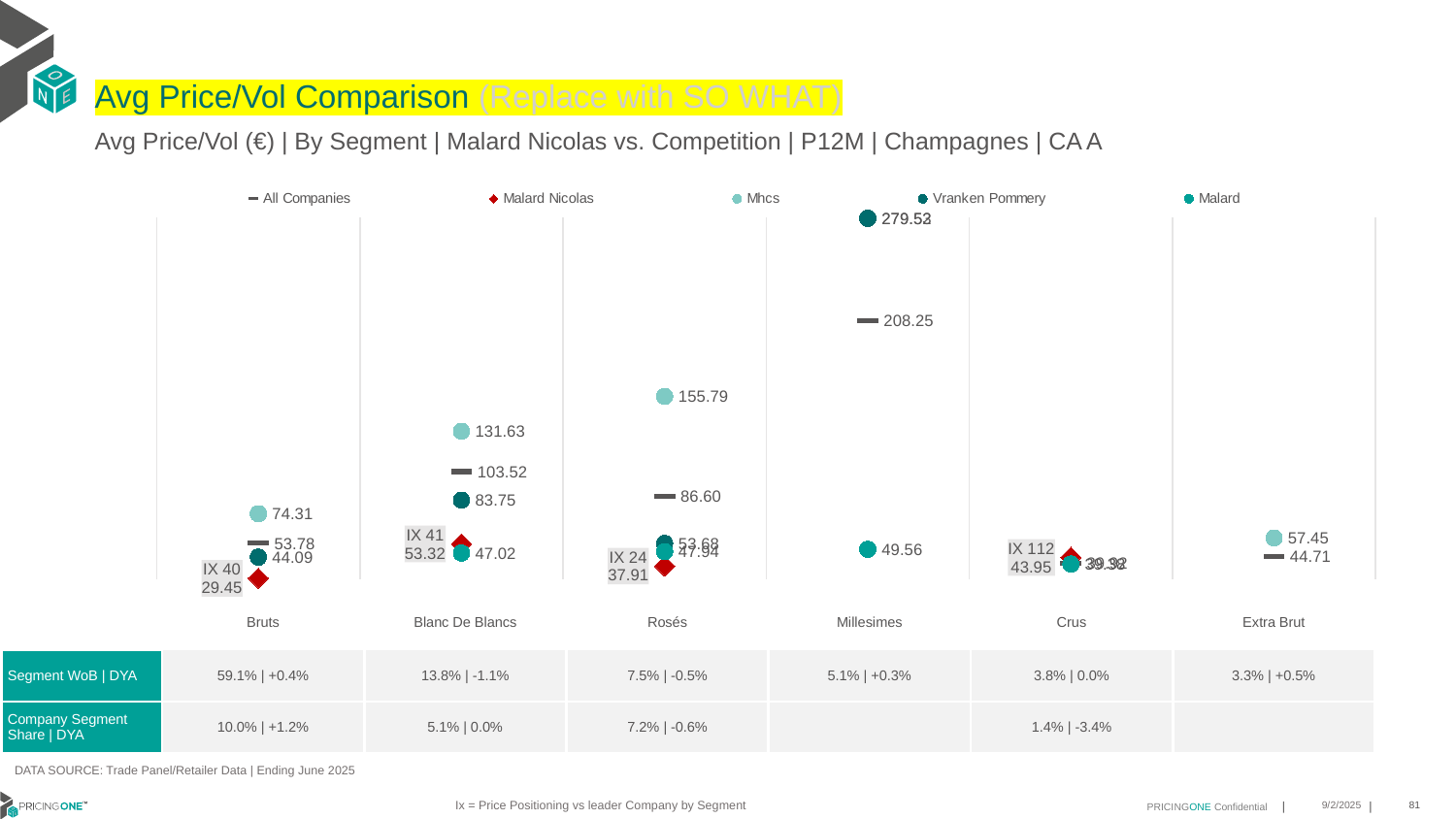

# Avg Price/Vol Comparison (Replace with SO WHAT)
Avg Price/Vol (€) | By Segment | Malard Nicolas vs. Competition | P12M | Champagnes | CA A

### Chart

| Category | All Companies | Malard Nicolas | Mhcs | Vranken Pommery | Malard |
|---|---|---|---|---|---|
| IX 40 | 53.78 | 29.45 | 74.31 | 44.09 | None |
| IX 41 | 103.52 | 53.32 | 131.63 | 83.75 | 47.02 |
| IX 24 | 86.6 | 37.91 | 155.79 | 53.68 | 47.94 |
| None | 208.25 | None | 279.52 | 279.53 | 49.56 |
| IX 112 | 39.92 | 43.95 | None | None | 39.38 |
| None | 44.71 | None | 57.45 | None | None |
|  | Bruts | Blanc De Blancs | Rosés | Millesimes | Crus | Extra Brut |
| --- | --- | --- | --- | --- | --- | --- |
| Segment WoB | DYA | 59.1% | +0.4% | 13.8% | -1.1% | 7.5% | -0.5% | 5.1% | +0.3% | 3.8% | 0.0% | 3.3% | +0.5% |
| Company Segment Share | DYA | 10.0% | +1.2% | 5.1% | 0.0% | 7.2% | -0.6% |  | 1.4% | -3.4% |  |
DATA SOURCE: Trade Panel/Retailer Data | Ending June 2025
Ix = Price Positioning vs leader Company by Segment
9/2/2025
81